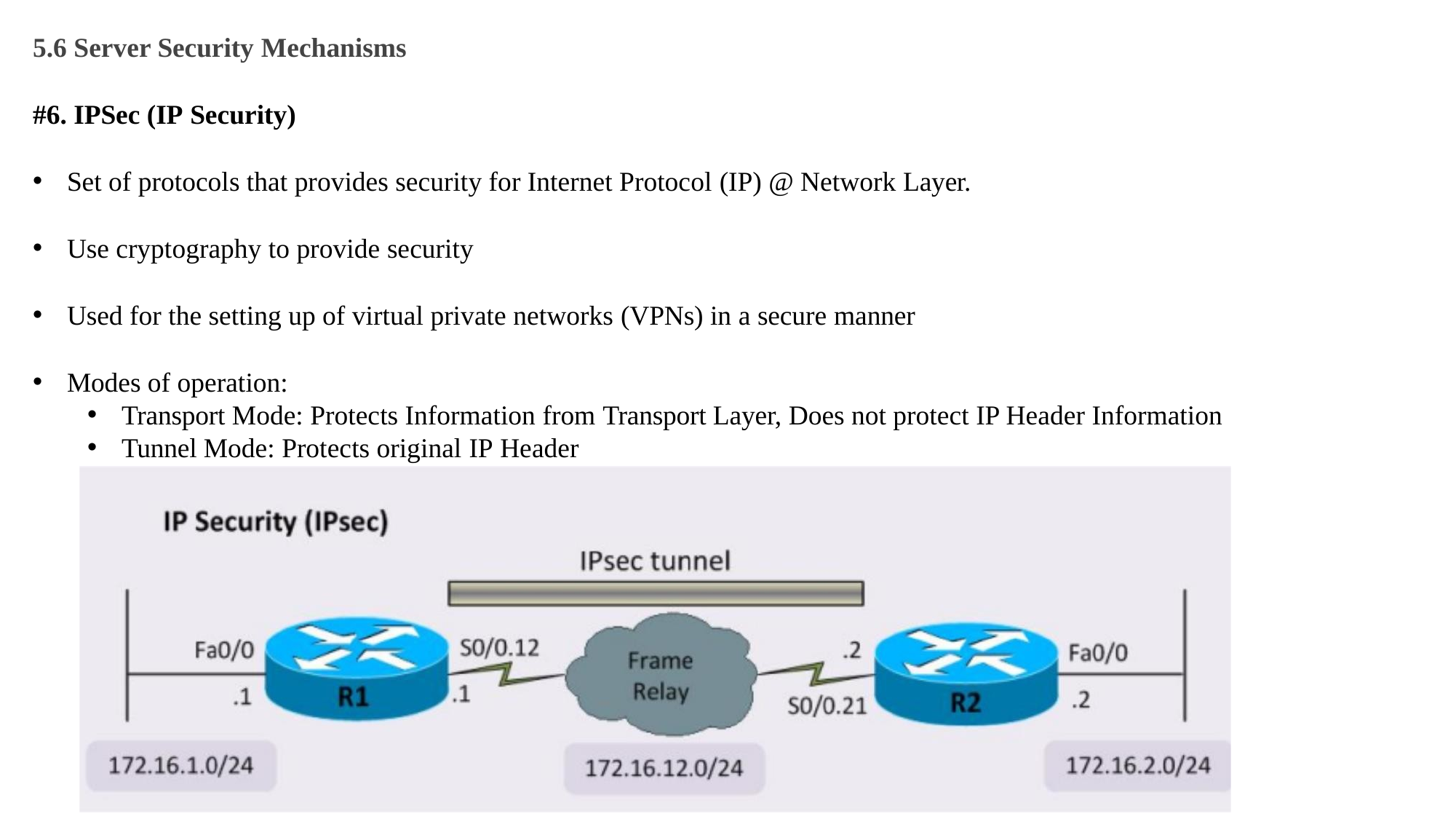

5.6 Server Security Mechanisms

#6. IPSec (IP Security)

Set of protocols that provides security for Internet Protocol (IP) @ Network Layer.

Use cryptography to provide security

Used for the setting up of virtual private networks (VPNs) in a secure manner

Modes of operation:
Transport Mode: Protects Information from Transport Layer, Does not protect IP Header Information
Tunnel Mode: Protects original IP Header